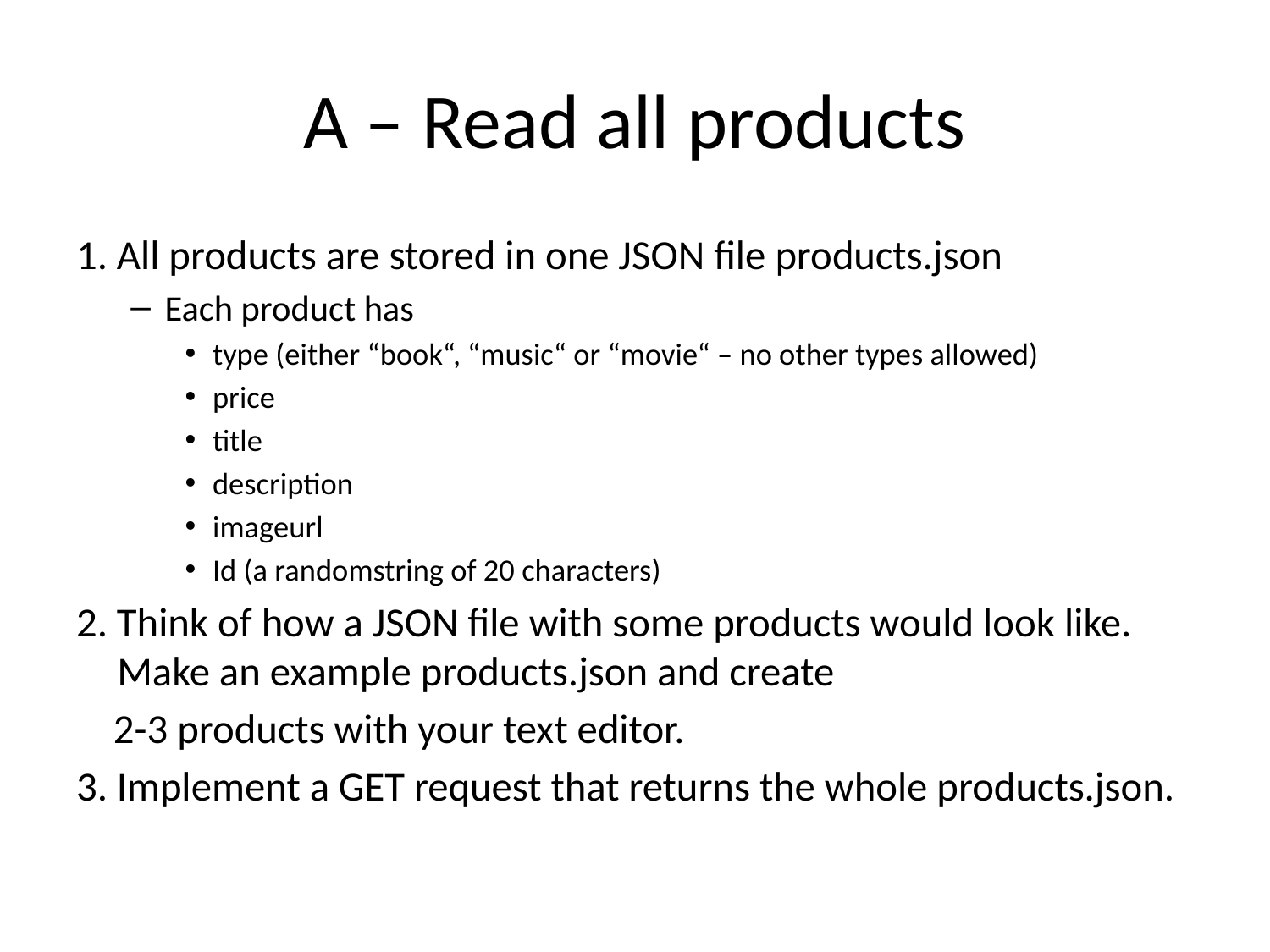

# A – Read all products
1. All products are stored in one JSON file products.json
Each product has
type (either “book“, “music“ or “movie“ – no other types allowed)
price
title
description
imageurl
Id (a randomstring of 20 characters)
2. Think of how a JSON file with some products would look like. Make an example products.json and create
    2-3 products with your text editor.
3. Implement a GET request that returns the whole products.json.